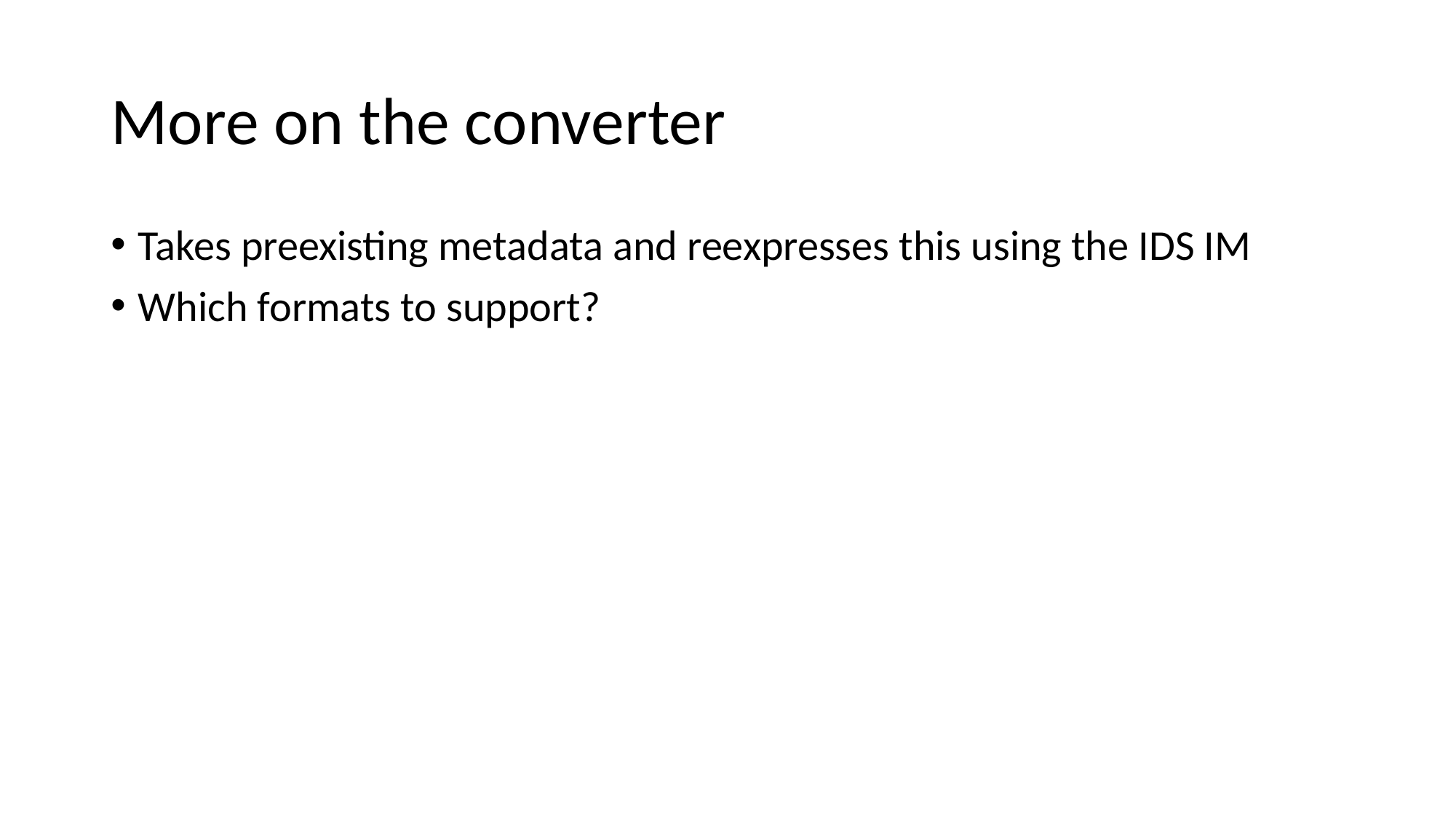

# More on the converter
Takes preexisting metadata and reexpresses this using the IDS IM
Which formats to support?